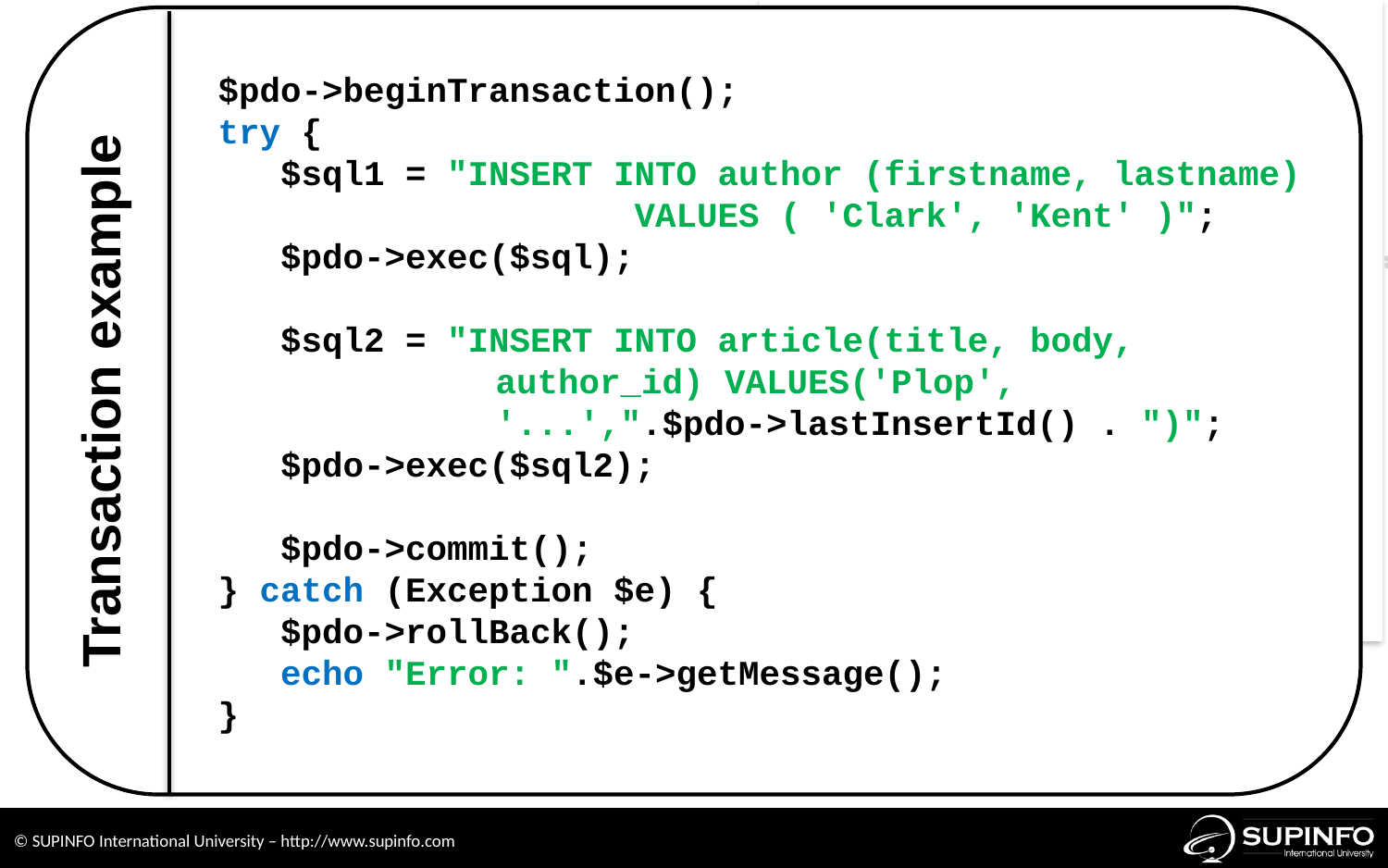

$pdo->beginTransaction();
try {
   $sql1 = "INSERT INTO author (firstname, lastname)
			VALUES ( 'Clark', 'Kent' )";
   $pdo->exec($sql);

   $sql2 = "INSERT INTO article(title, body,
author_id) VALUES('Plop',
'...',".$pdo->lastInsertId() . ")";
   $pdo->exec($sql2);

   $pdo->commit();
} catch (Exception $e) {
   $pdo->rollBack();
   echo "Error: ".$e->getMessage();
}
Transaction example